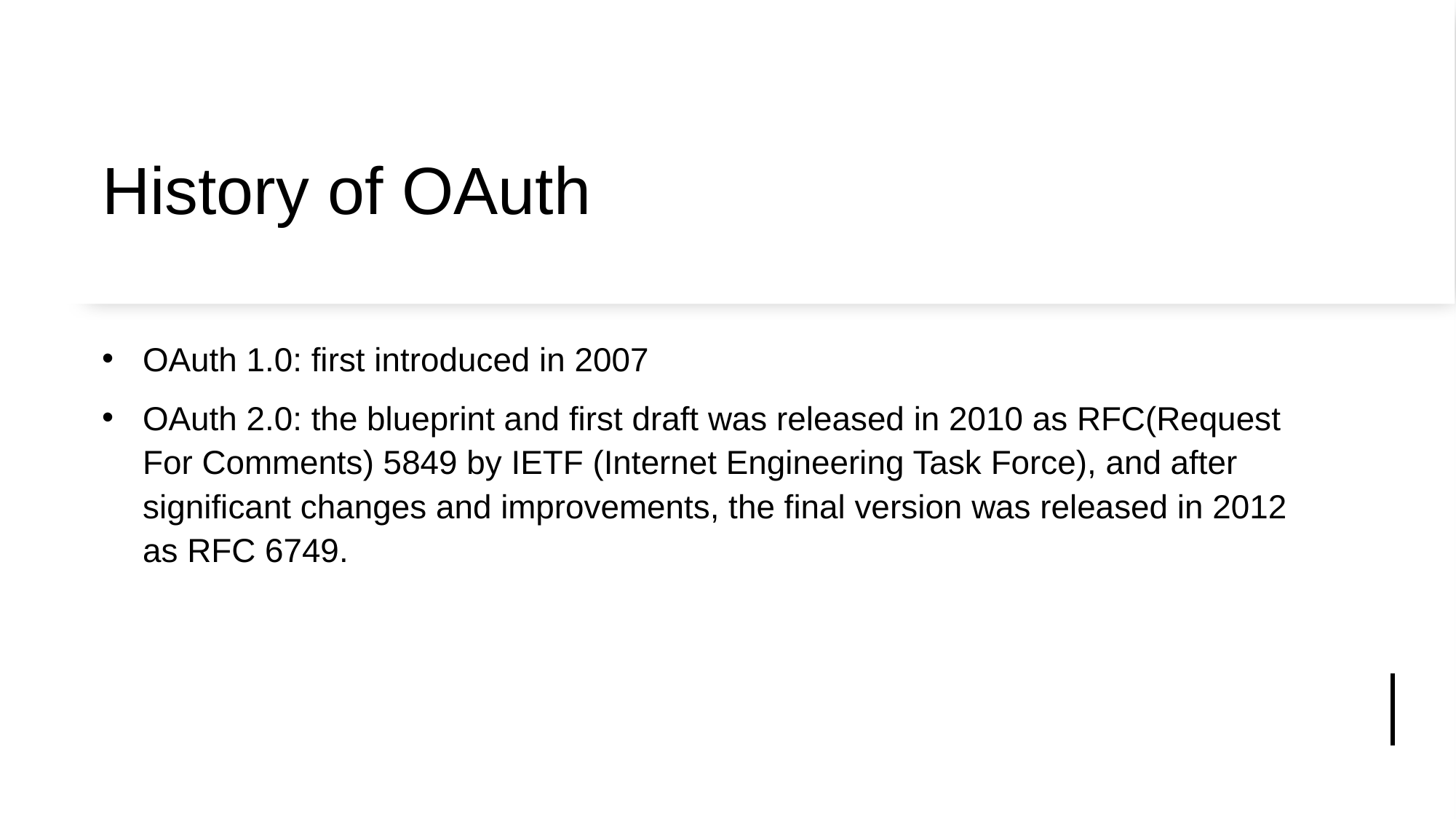

# History of OAuth
OAuth 1.0: first introduced in 2007
OAuth 2.0: the blueprint and first draft was released in 2010 as RFC(Request For Comments) 5849 by IETF (Internet Engineering Task Force), and after significant changes and improvements, the final version was released in 2012 as RFC 6749.